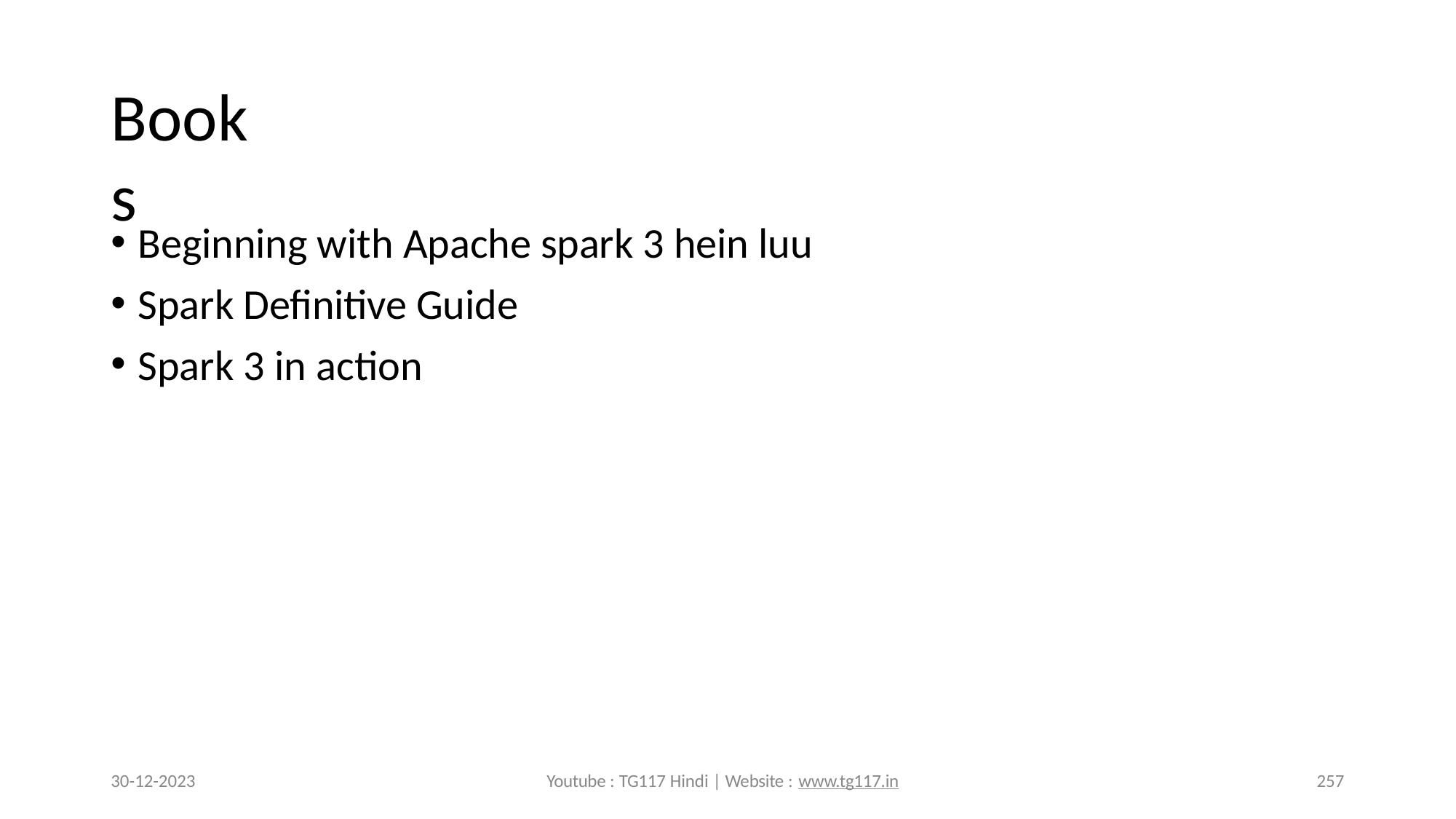

# Books
Beginning with Apache spark 3 hein luu
Spark Definitive Guide
Spark 3 in action
30-12-2023
Youtube : TG117 Hindi | Website : www.tg117.in
257